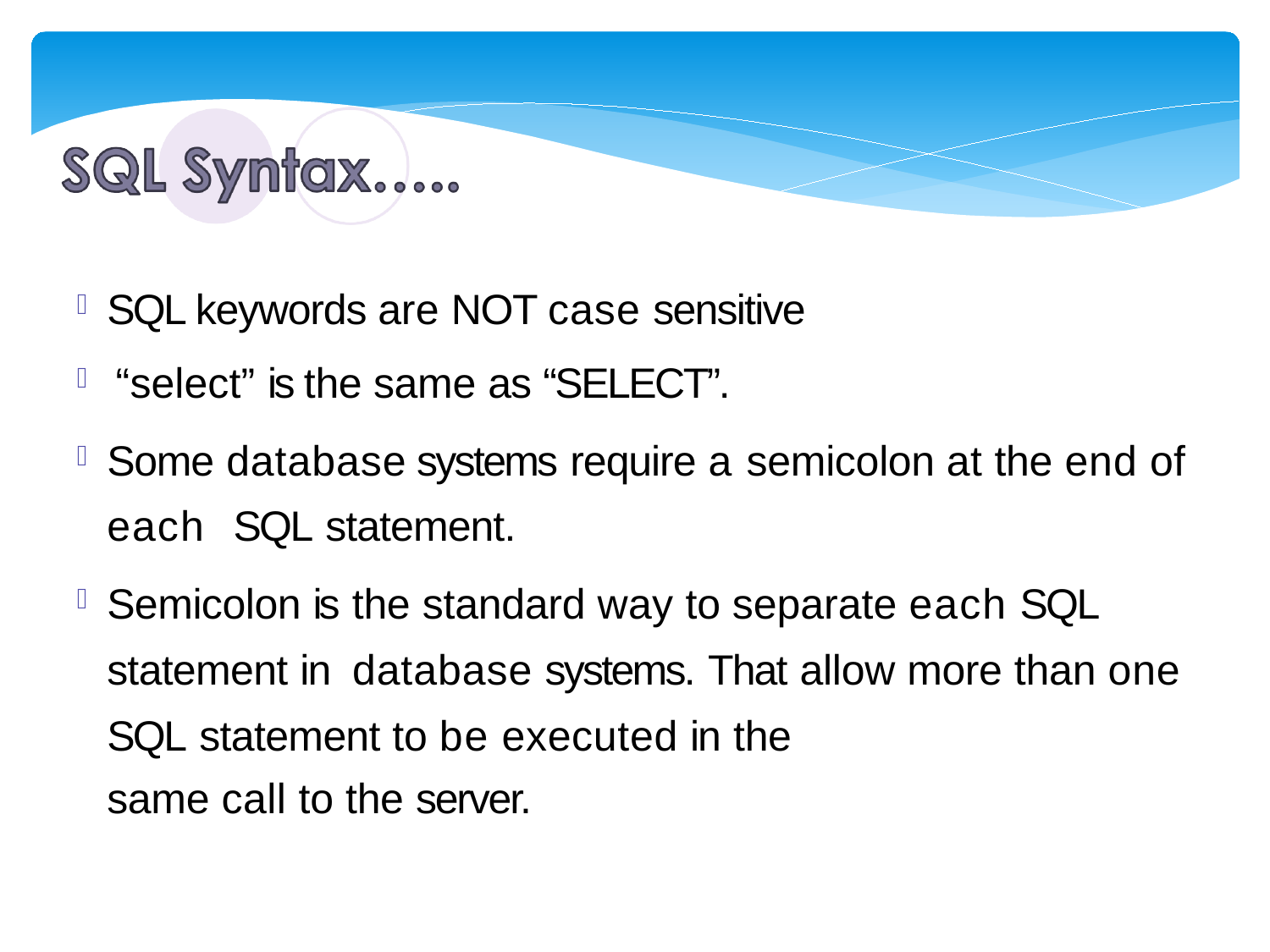

SQL keywords are NOT case sensitive
“select” is the same as “SELECT”.
Some database systems require a semicolon at the end of each  SQL statement.
Semicolon is the standard way to separate each SQL statement in  database systems. That allow more than one SQL statement to be executed in the
same call to the server.